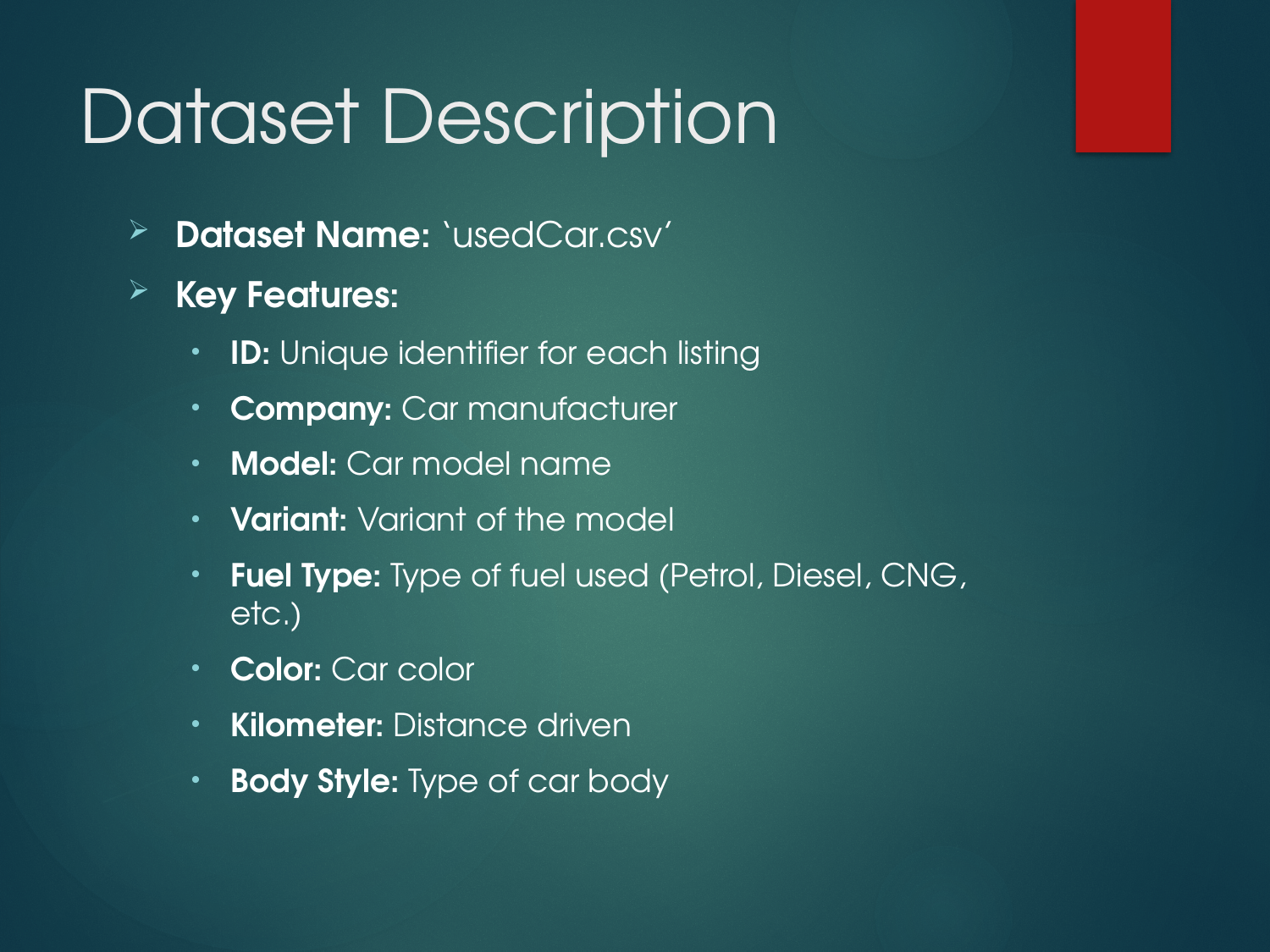

# Dataset Description
Dataset Name: ‘usedCar.csv’
Key Features:
ID: Unique identifier for each listing
Company: Car manufacturer
Model: Car model name
Variant: Variant of the model
Fuel Type: Type of fuel used (Petrol, Diesel, CNG, etc.)
Color: Car color
Kilometer: Distance driven
Body Style: Type of car body